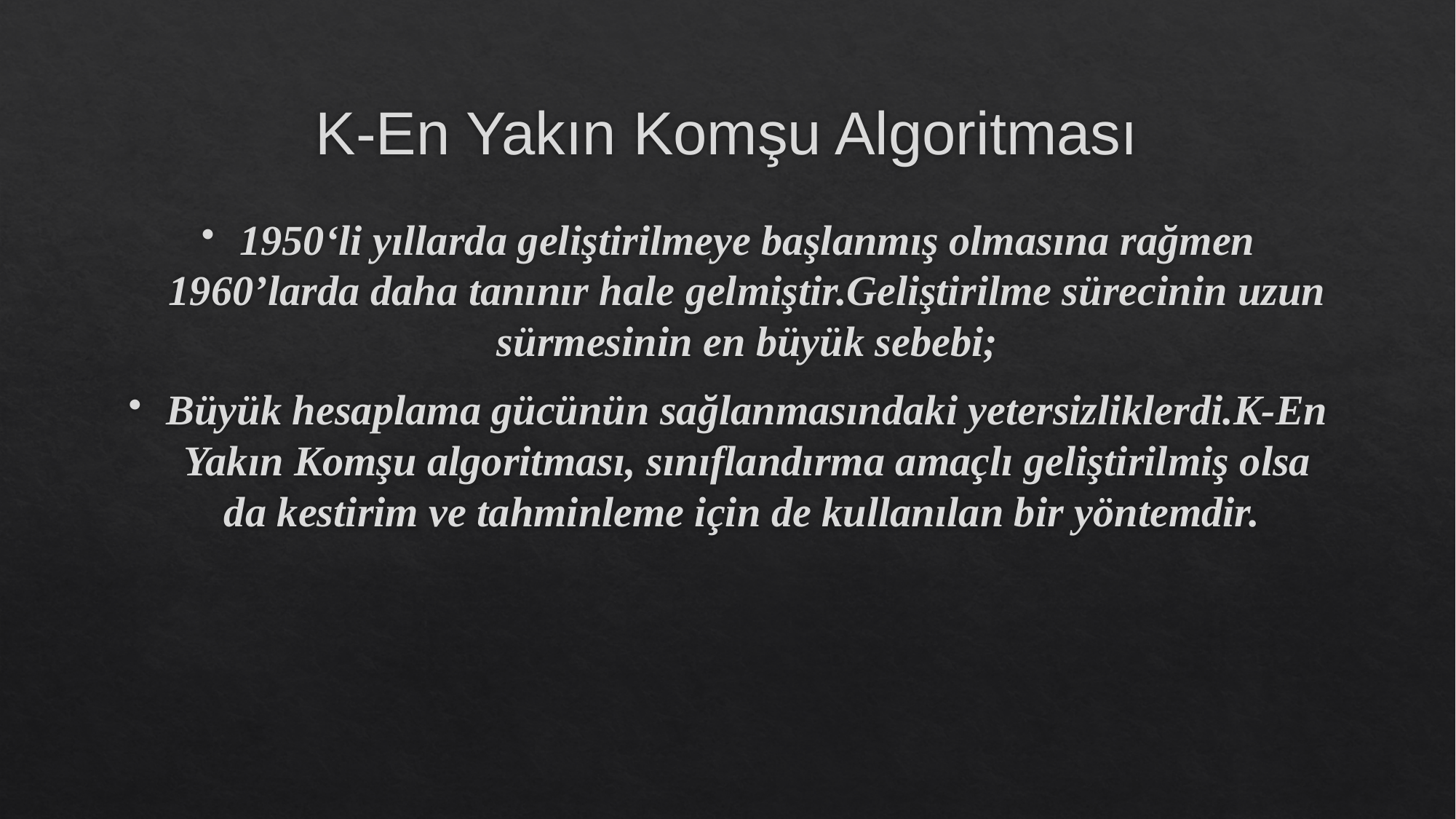

# K-En Yakın Komşu Algoritması
1950‘li yıllarda geliştirilmeye başlanmış olmasına rağmen 1960’larda daha tanınır hale gelmiştir.Geliştirilme sürecinin uzun sürmesinin en büyük sebebi;
Büyük hesaplama gücünün sağlanmasındaki yetersizliklerdi.K-En Yakın Komşu algoritması, sınıflandırma amaçlı geliştirilmiş olsa da kestirim ve tahminleme için de kullanılan bir yöntemdir.